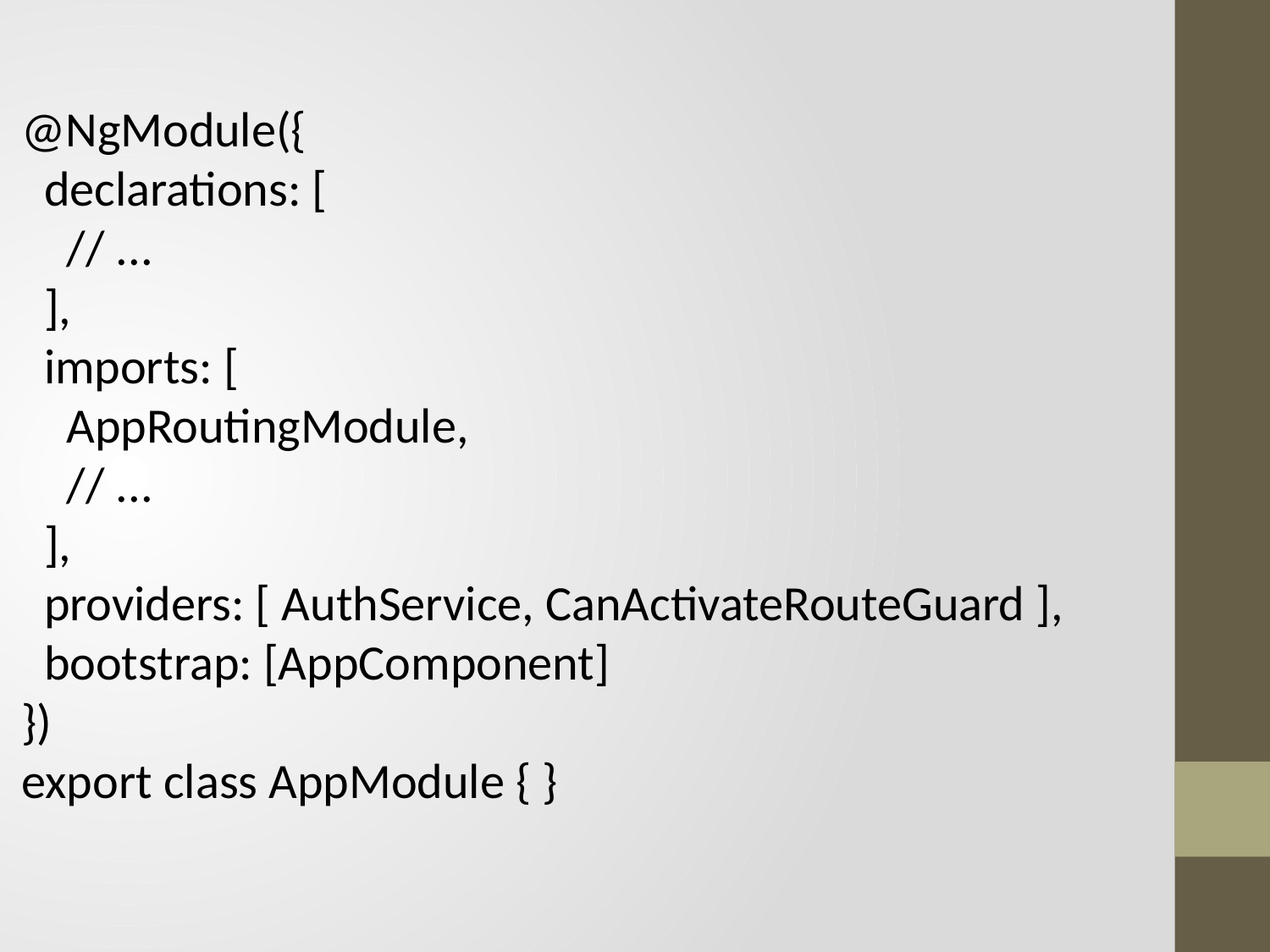

@NgModule({
  declarations: [
    // ...
  ],
  imports: [
    AppRoutingModule,
    // ...
  ],
  providers: [ AuthService, CanActivateRouteGuard ],
  bootstrap: [AppComponent]
})
export class AppModule { }